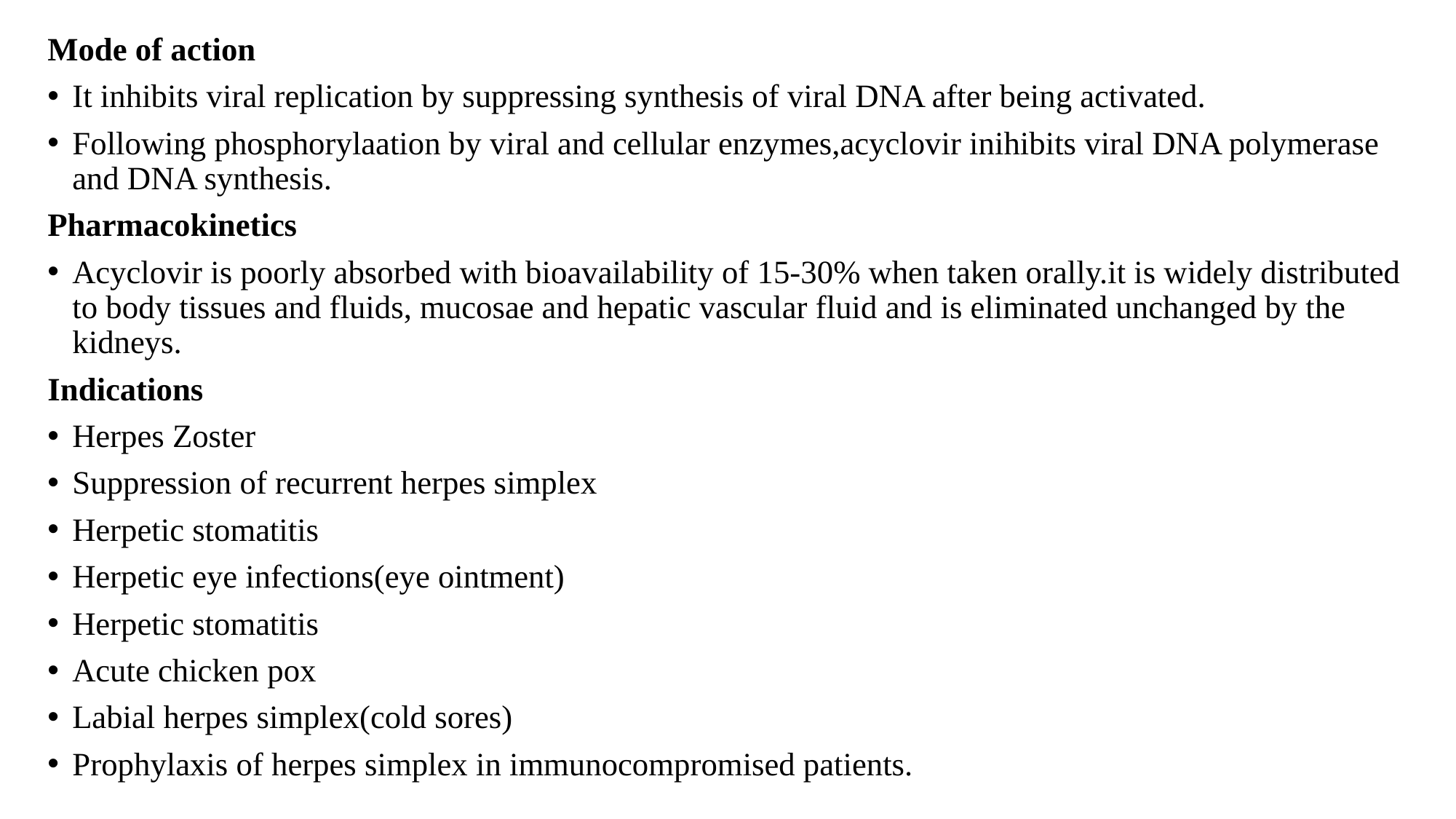

Mode of action
It inhibits viral replication by suppressing synthesis of viral DNA after being activated.
Following phosphorylaation by viral and cellular enzymes,acyclovir inihibits viral DNA polymerase and DNA synthesis.
Pharmacokinetics
Acyclovir is poorly absorbed with bioavailability of 15-30% when taken orally.it is widely distributed to body tissues and fluids, mucosae and hepatic vascular fluid and is eliminated unchanged by the kidneys.
Indications
Herpes Zoster
Suppression of recurrent herpes simplex
Herpetic stomatitis
Herpetic eye infections(eye ointment)
Herpetic stomatitis
Acute chicken pox
Labial herpes simplex(cold sores)
Prophylaxis of herpes simplex in immunocompromised patients.